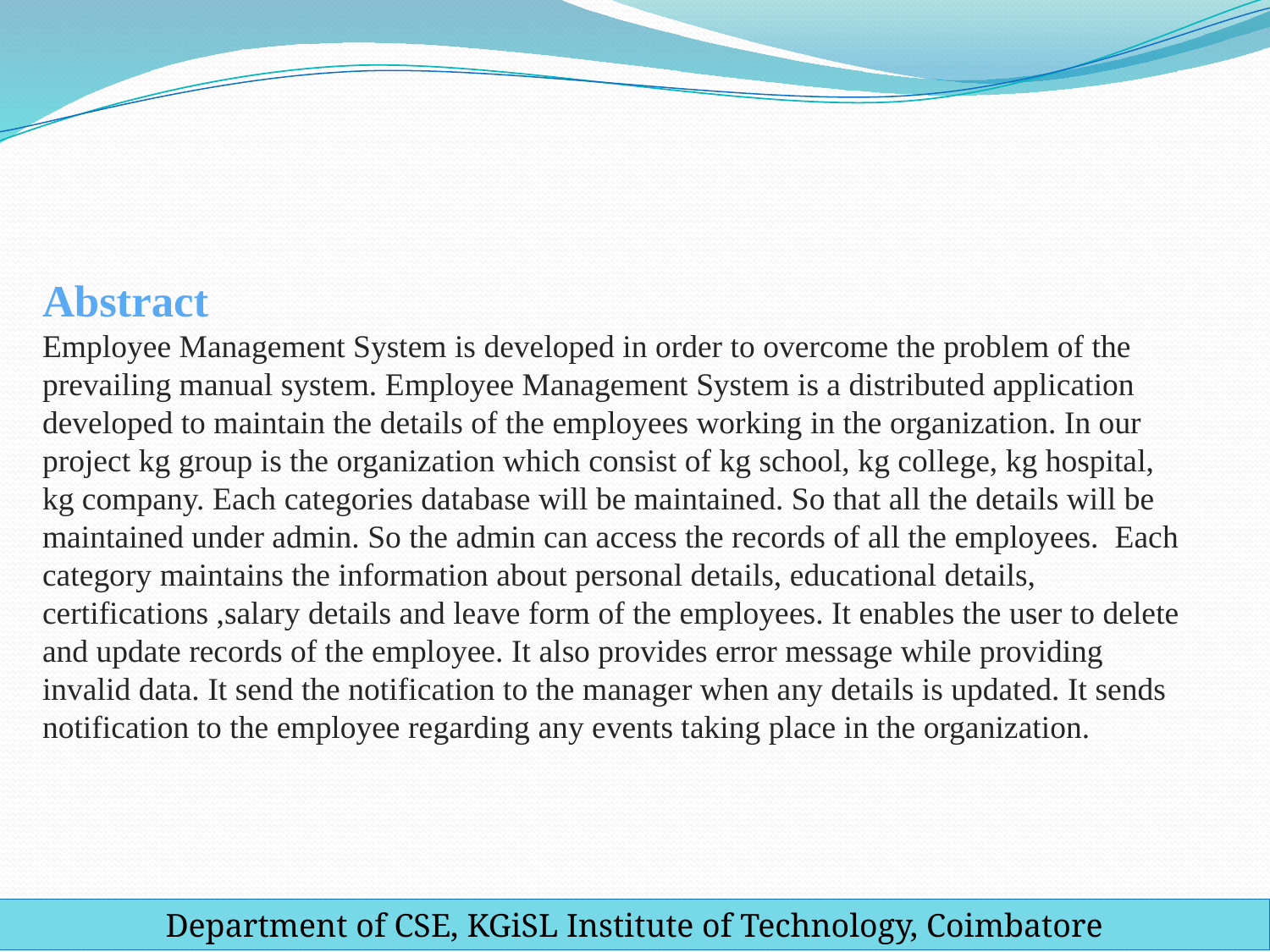

# Abstract Employee Management System is developed in order to overcome the problem of the prevailing manual system. Employee Management System is a distributed application developed to maintain the details of the employees working in the organization. In our project kg group is the organization which consist of kg school, kg college, kg hospital, kg company. Each categories database will be maintained. So that all the details will be maintained under admin. So the admin can access the records of all the employees.  Each category maintains the information about personal details, educational details, certifications ,salary details and leave form of the employees. It enables the user to delete and update records of the employee. It also provides error message while providing invalid data. It send the notification to the manager when any details is updated. It sends notification to the employee regarding any events taking place in the organization.
Department of CSE, KGiSL Institute of Technology, Coimbatore